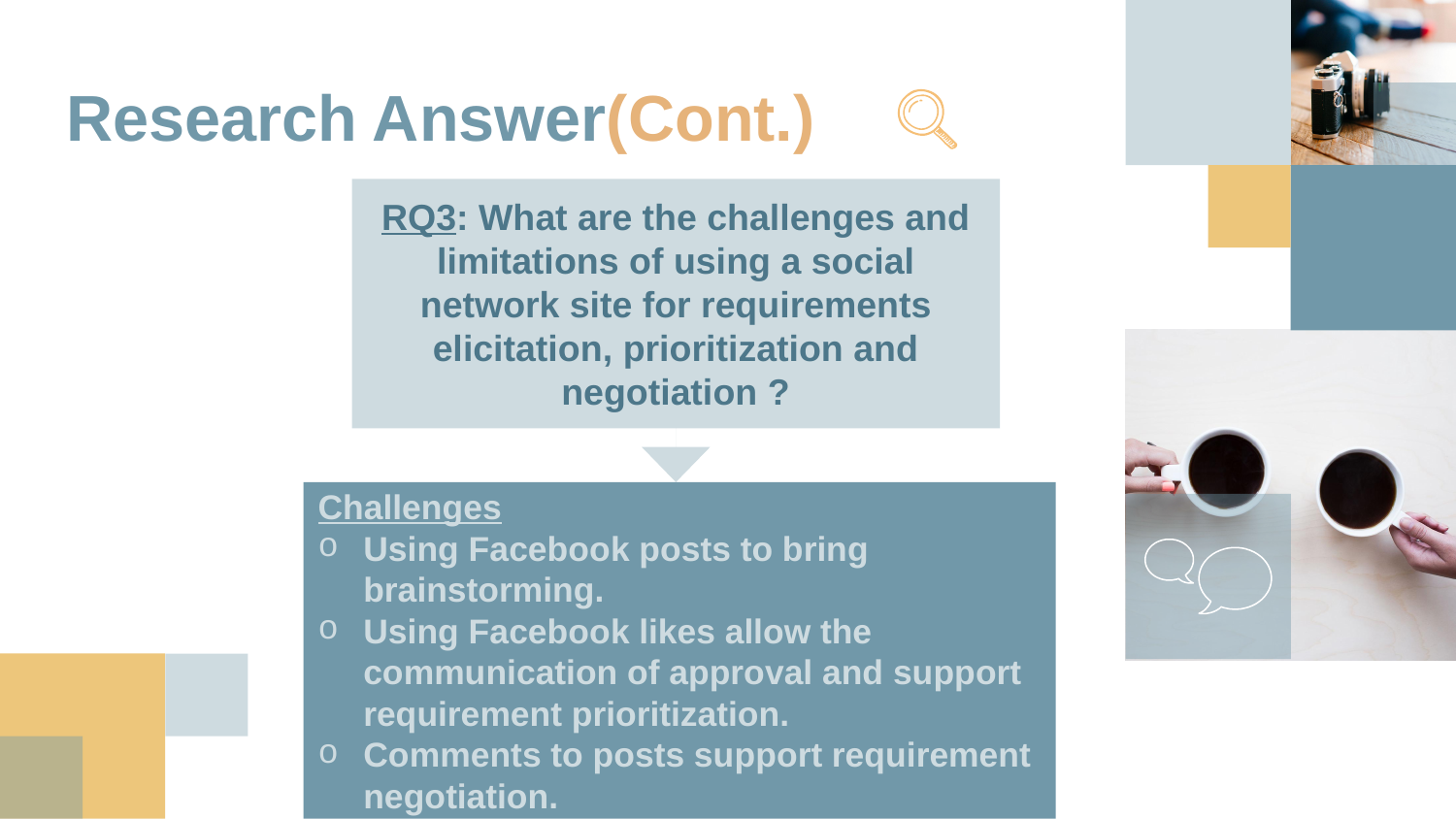

RQ3: What are the challenges and limitations of using a social network site for requirements elicitation, prioritization and negotiation ?
Research Answer(Cont.)

Challenges
Using Facebook posts to bring brainstorming.
Using Facebook likes allow the communication of approval and support requirement prioritization.
Comments to posts support requirement negotiation.
Limitation
The number of needs elicited, prioritized and negotiated, depend on moderator’s abilities and motivation.